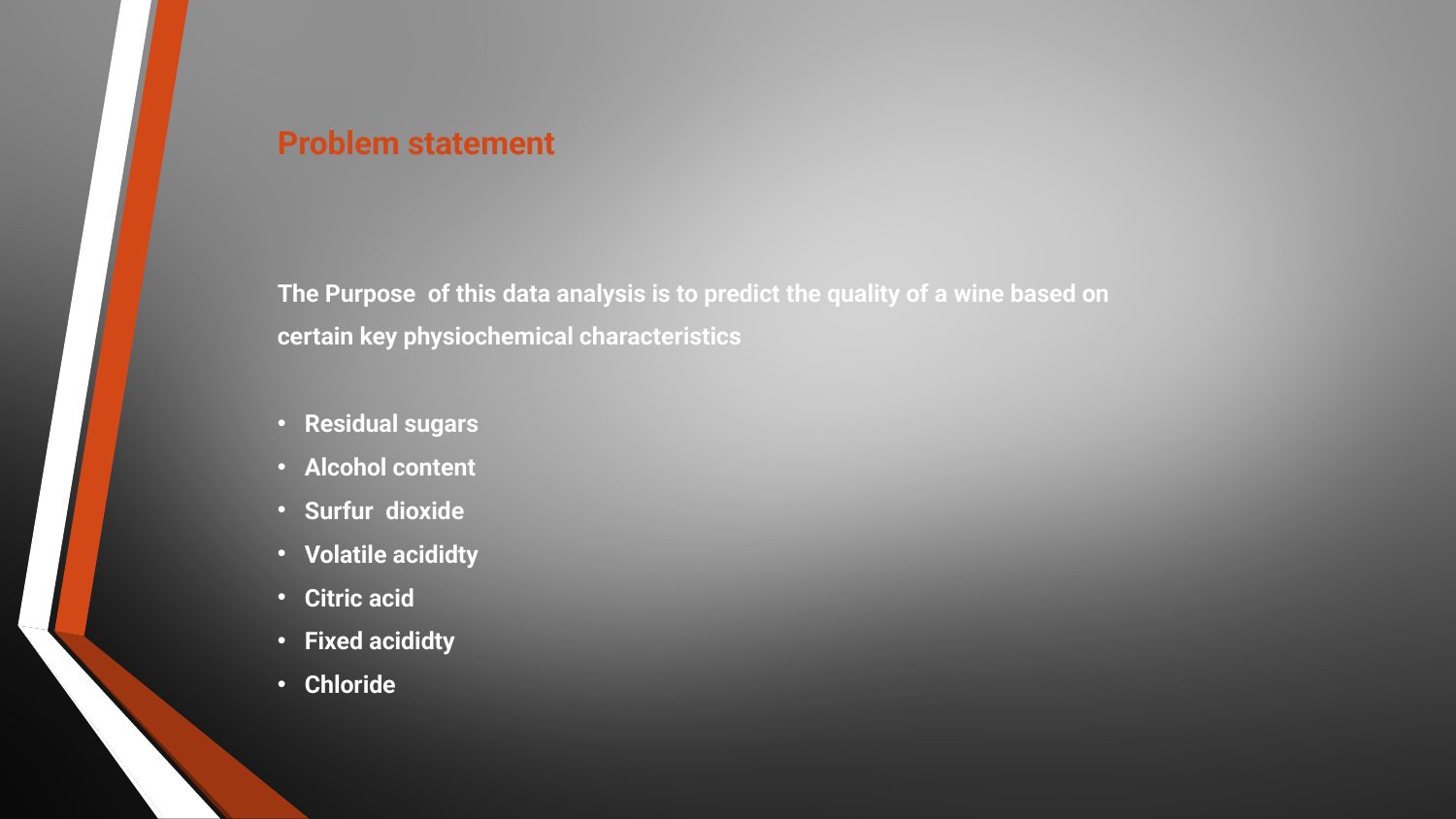

Problem statement

The Purpose  of this data analysis is to predict the quality of a wine based on certain key physiochemical characteristics

Residual sugars
Alcohol content
Surfur  dioxide
Volatile acididty
Citric acid
Fixed acididty
Chloride